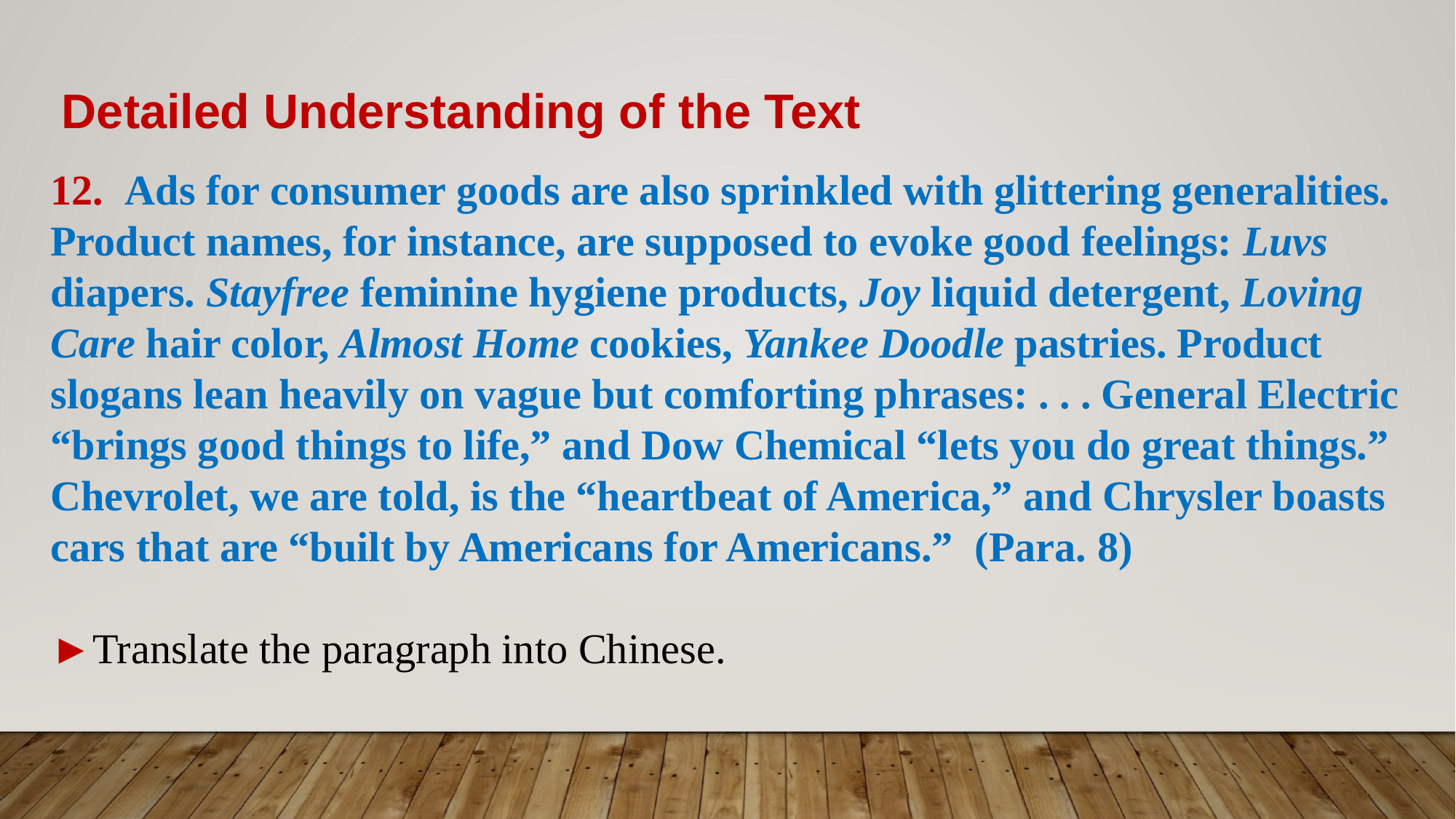

Detailed Understanding of the Text
12.  Ads for consumer goods are also sprinkled with glittering generalities. Product names, for instance, are supposed to evoke good feelings: Luvs diapers. Stayfree feminine hygiene products, Joy liquid detergent, Loving Care hair color, Almost Home cookies, Yankee Doodle pastries. Product slogans lean heavily on vague but comforting phrases: . . . General Electric “brings good things to life,” and Dow Chemical “lets you do great things.” Chevrolet, we are told, is the “heartbeat of America,” and Chrysler boasts cars that are “built by Americans for Americans.”  (Para. 8)

►Translate the paragraph into Chinese.